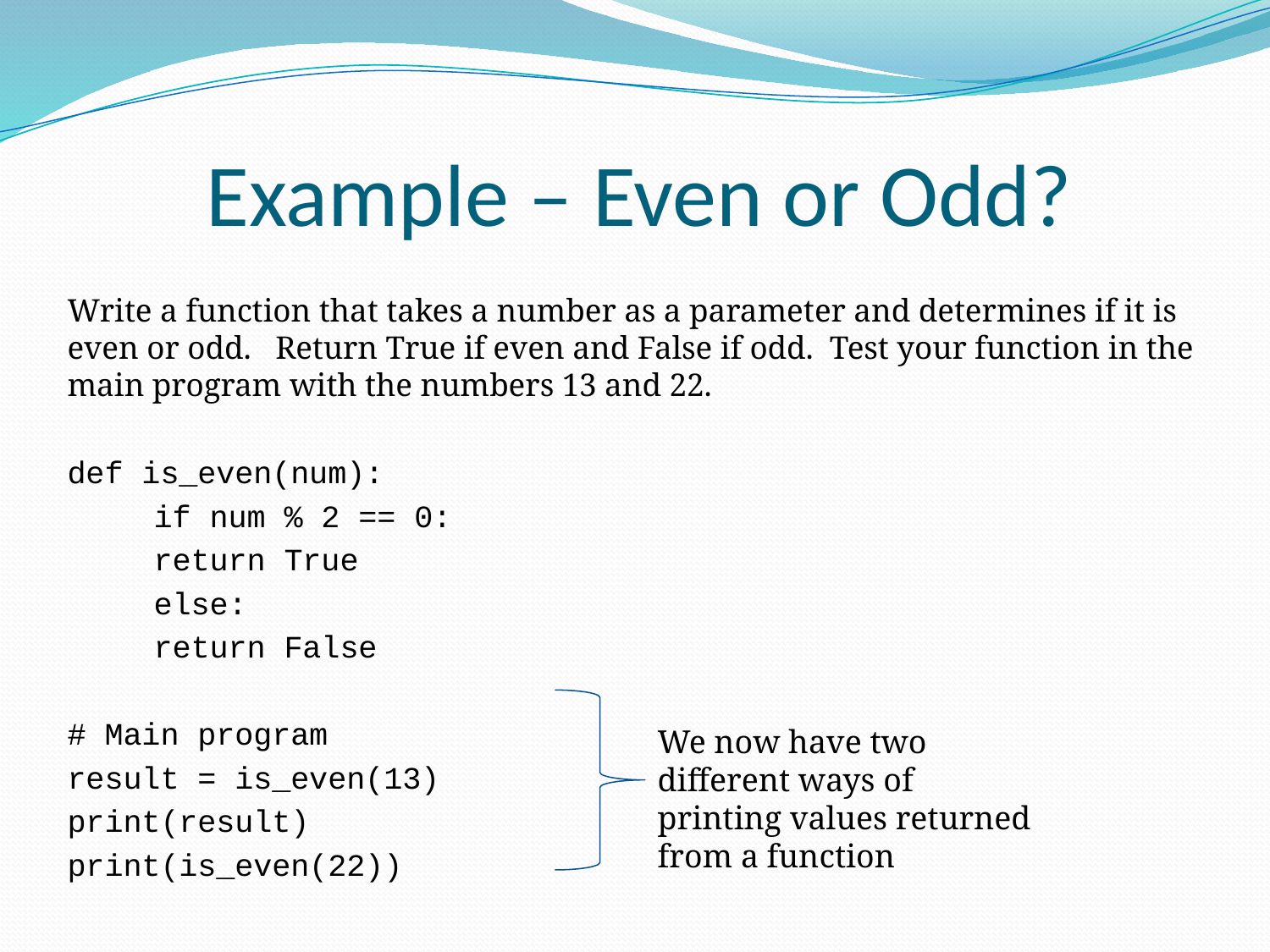

# Example – Even or Odd?
Write a function that takes a number as a parameter and determines if it is even or odd.   Return True if even and False if odd.  Test your function in the main program with the numbers 13 and 22.

def is_even(num):
	if num % 2 == 0:
		return True
	else:
		return False

# Main program
result = is_even(13)
print(result)
print(is_even(22))

We now have two different ways of printing values returned from a function